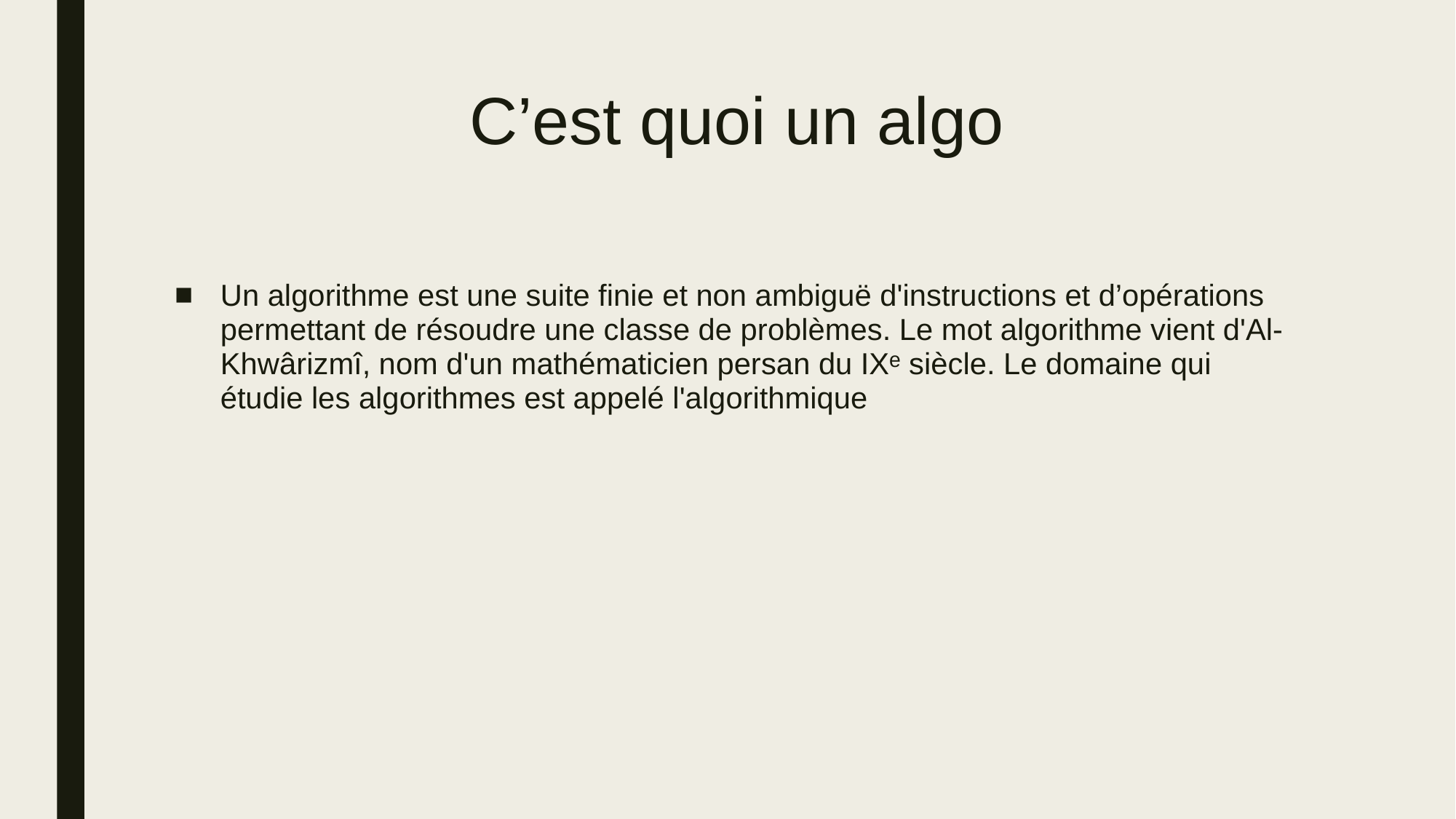

# C’est quoi un algo
Un algorithme est une suite finie et non ambiguë d'instructions et d’opérations permettant de résoudre une classe de problèmes. Le mot algorithme vient d'Al-Khwârizmî, nom d'un mathématicien persan du IXᵉ siècle. Le domaine qui étudie les algorithmes est appelé l'algorithmique